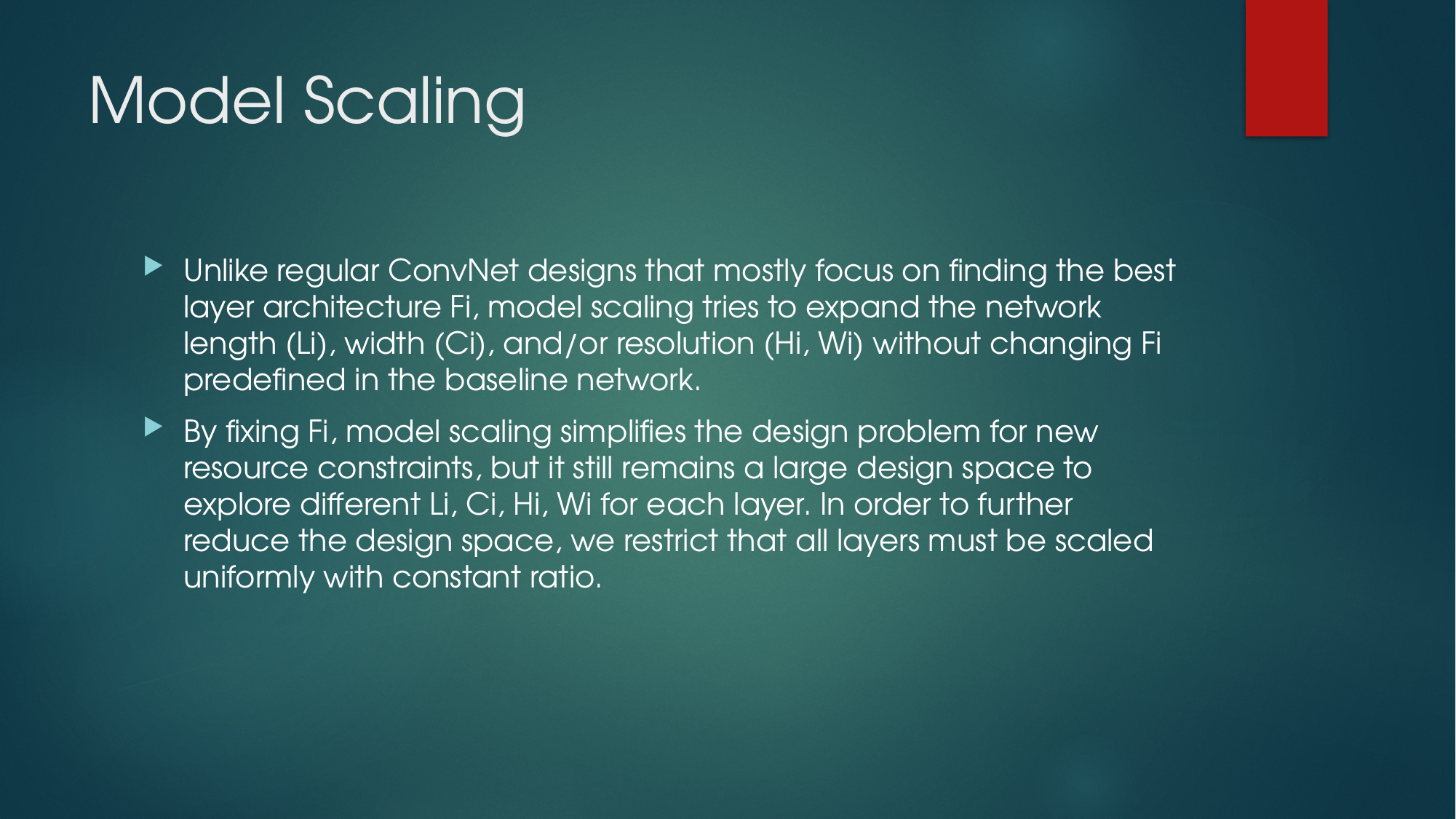

# Model Scaling
Unlike regular ConvNet designs that mostly focus on finding the best layer architecture Fi, model scaling tries to expand the network length (Li), width (Ci), and/or resolution (Hi, Wi) without changing Fi predefined in the baseline network.
By fixing Fi, model scaling simplifies the design problem for new resource constraints, but it still remains a large design space to explore different Li, Ci, Hi, Wi for each layer. In order to further reduce the design space, we restrict that all layers must be scaled uniformly with constant ratio.